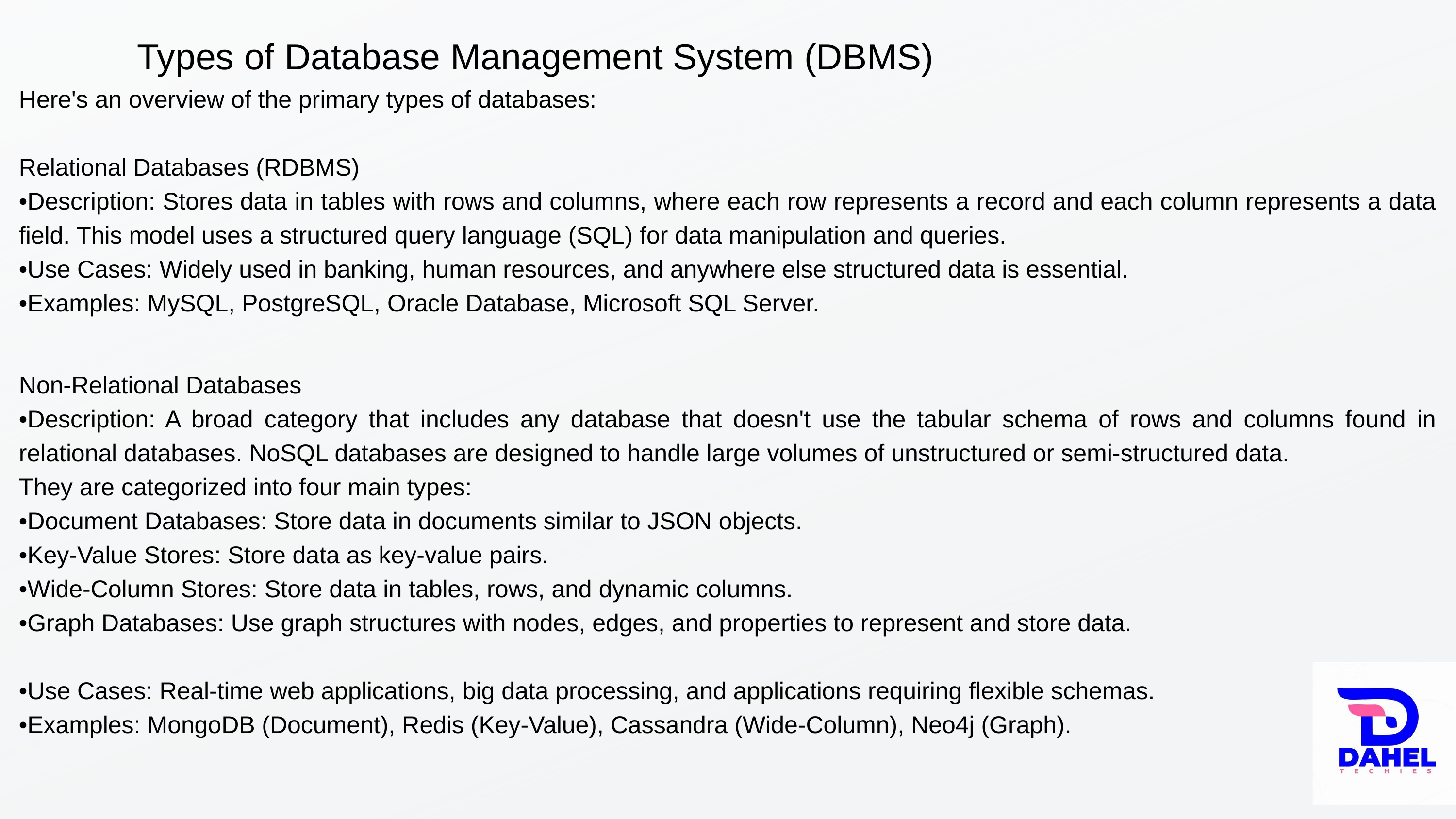

Types of Database Management System (DBMS)
Here's an overview of the primary types of databases:

Relational Databases (RDBMS)
•Description: Stores data in tables with rows and columns, where each row represents a record and each column represents a data field. This model uses a structured query language (SQL) for data manipulation and queries.
•Use Cases: Widely used in banking, human resources, and anywhere else structured data is essential.
•Examples: MySQL, PostgreSQL, Oracle Database, Microsoft SQL Server.

Non-Relational Databases
•Description: A broad category that includes any database that doesn't use the tabular schema of rows and columns found in relational databases. NoSQL databases are designed to handle large volumes of unstructured or semi-structured data.
They are categorized into four main types:
•Document Databases: Store data in documents similar to JSON objects.
•Key-Value Stores: Store data as key-value pairs.
•Wide-Column Stores: Store data in tables, rows, and dynamic columns.
•Graph Databases: Use graph structures with nodes, edges, and properties to represent and store data.

•Use Cases: Real-time web applications, big data processing, and applications requiring flexible schemas.
•Examples: MongoDB (Document), Redis (Key-Value), Cassandra (Wide-Column), Neo4j (Graph).